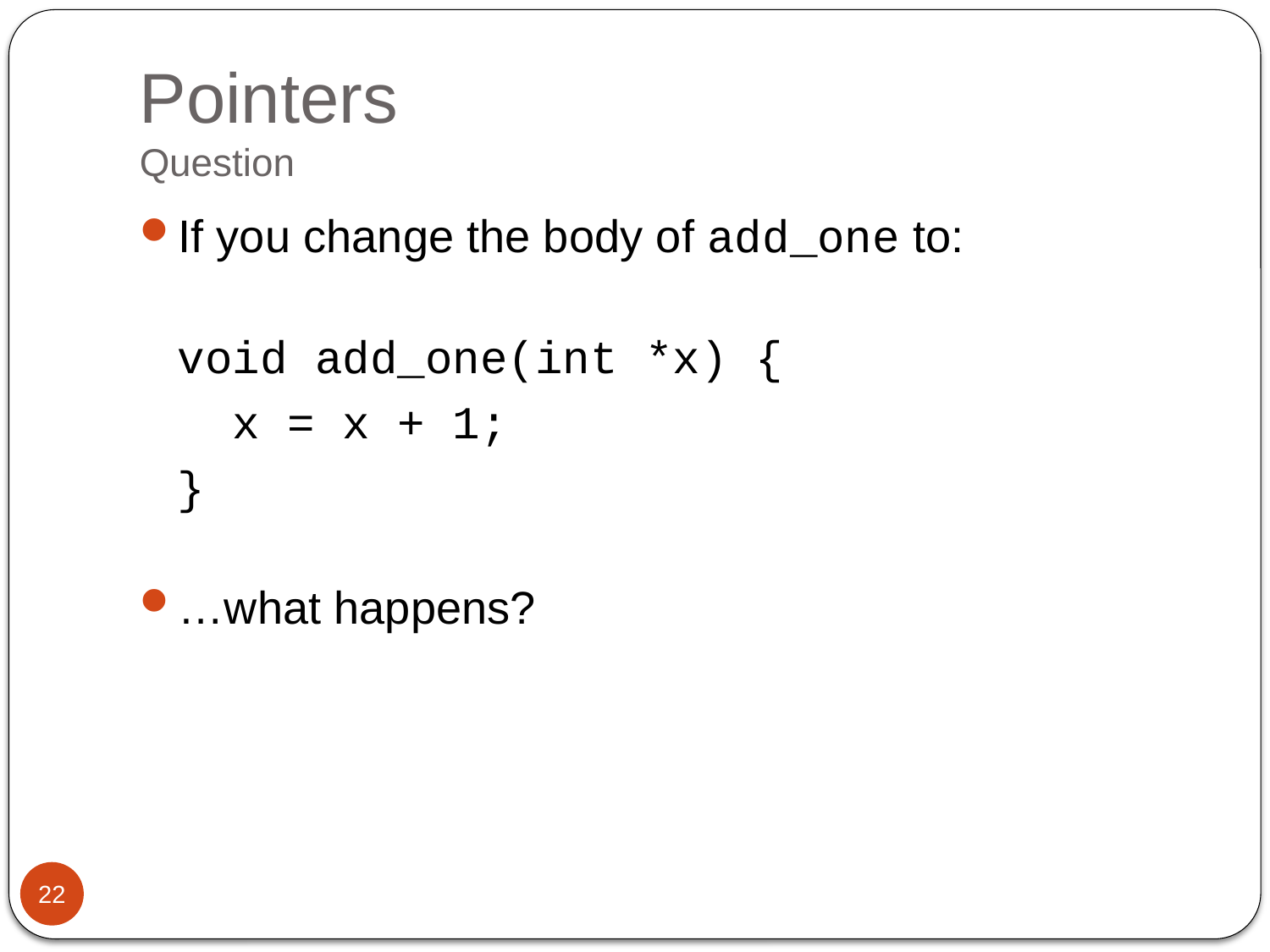

# Pointers Question
If you change the body of add_one to:
	void add_one(int *x) {
	  x = x + 1;
	}
…what happens?

22